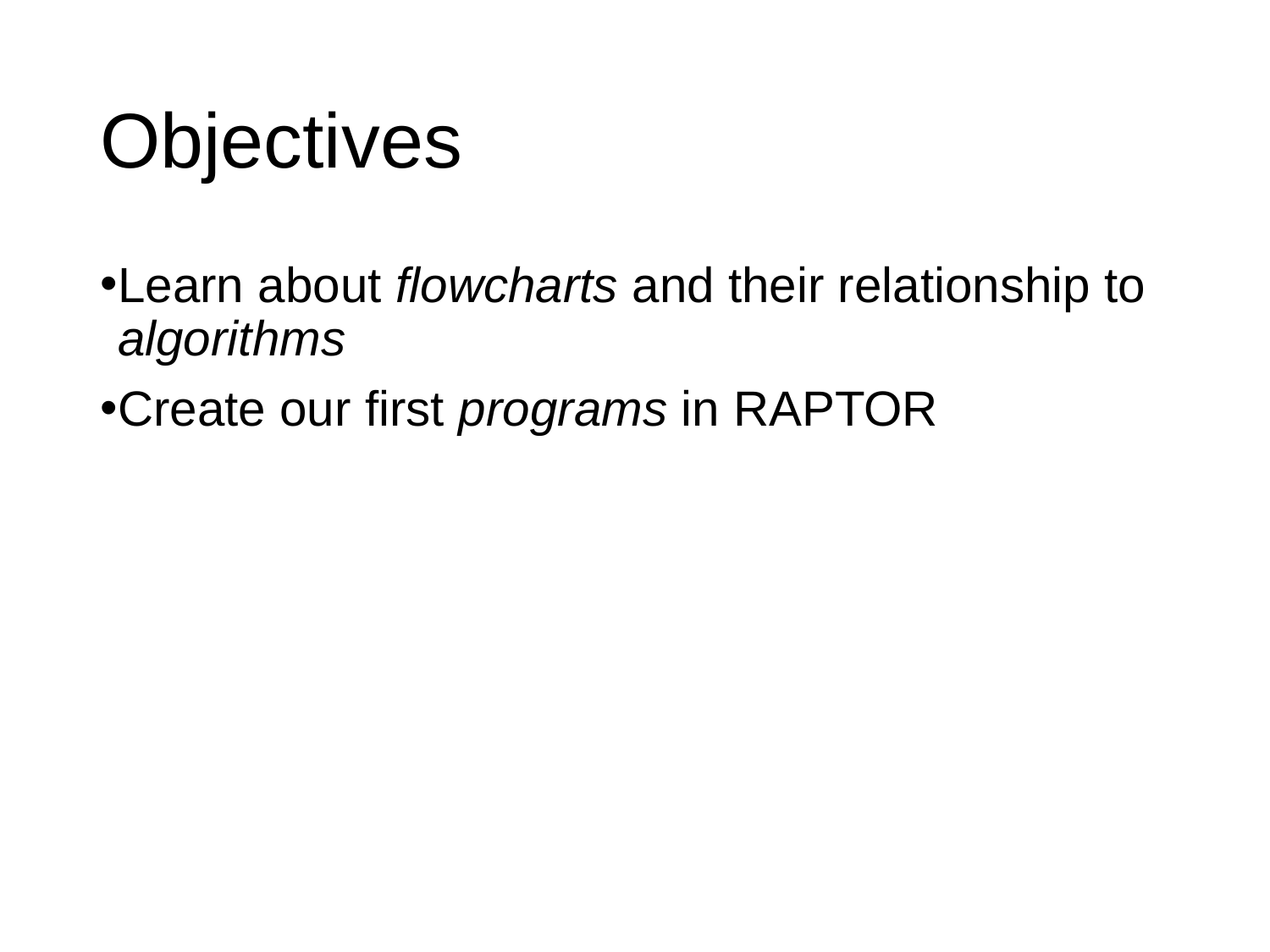

# Objectives
Learn about flowcharts and their relationship to algorithms
Create our first programs in RAPTOR